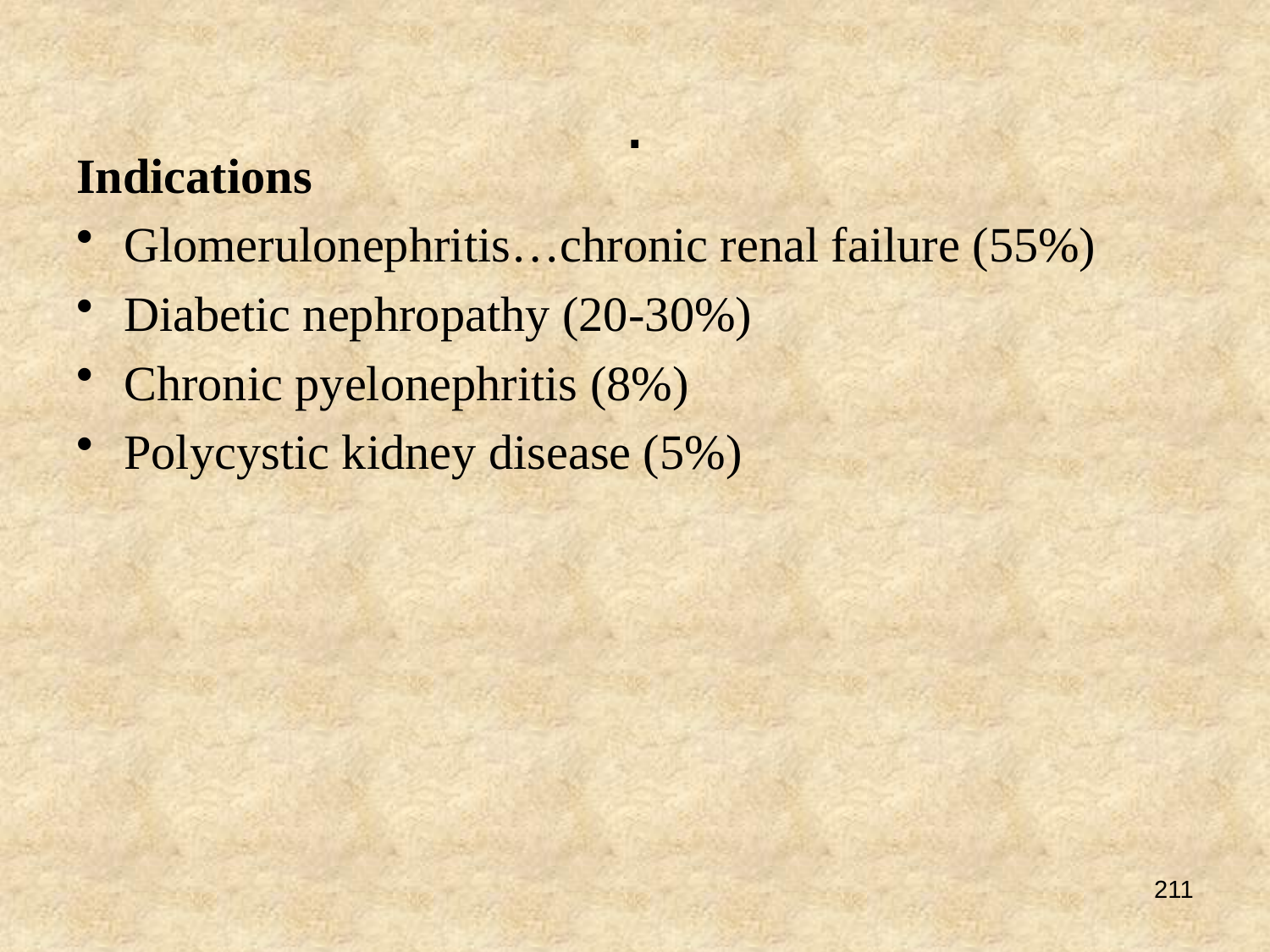

# .
Indications
Glomerulonephritis…chronic renal failure (55%)
Diabetic nephropathy (20-30%)
Chronic pyelonephritis (8%)
Polycystic kidney disease (5%)

211